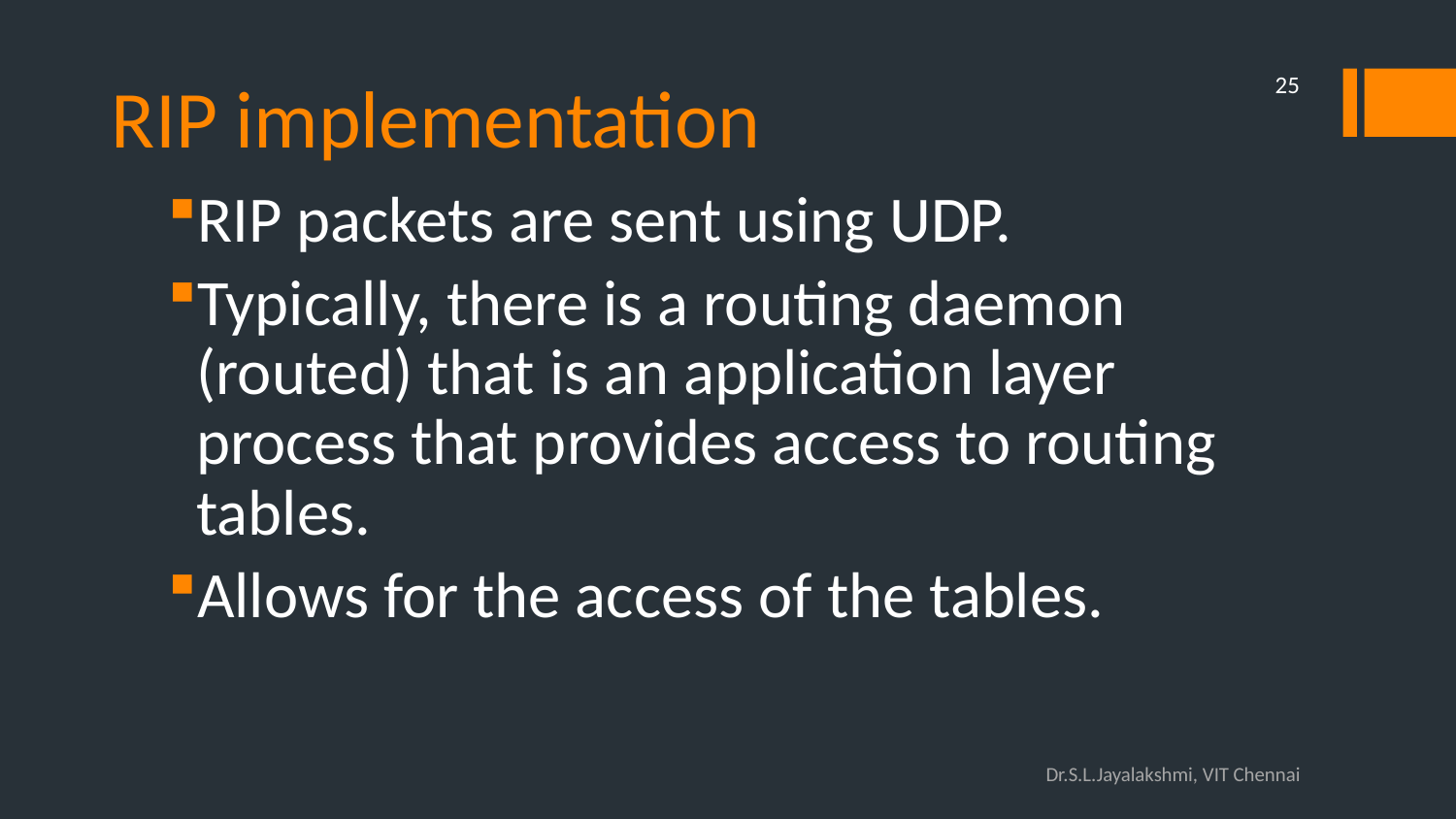

# RIP implementation
25
RIP packets are sent using UDP.
Typically, there is a routing daemon (routed) that is an application layer process that provides access to routing tables.
Allows for the access of the tables.

Dr.S.L.Jayalakshmi, VIT Chennai